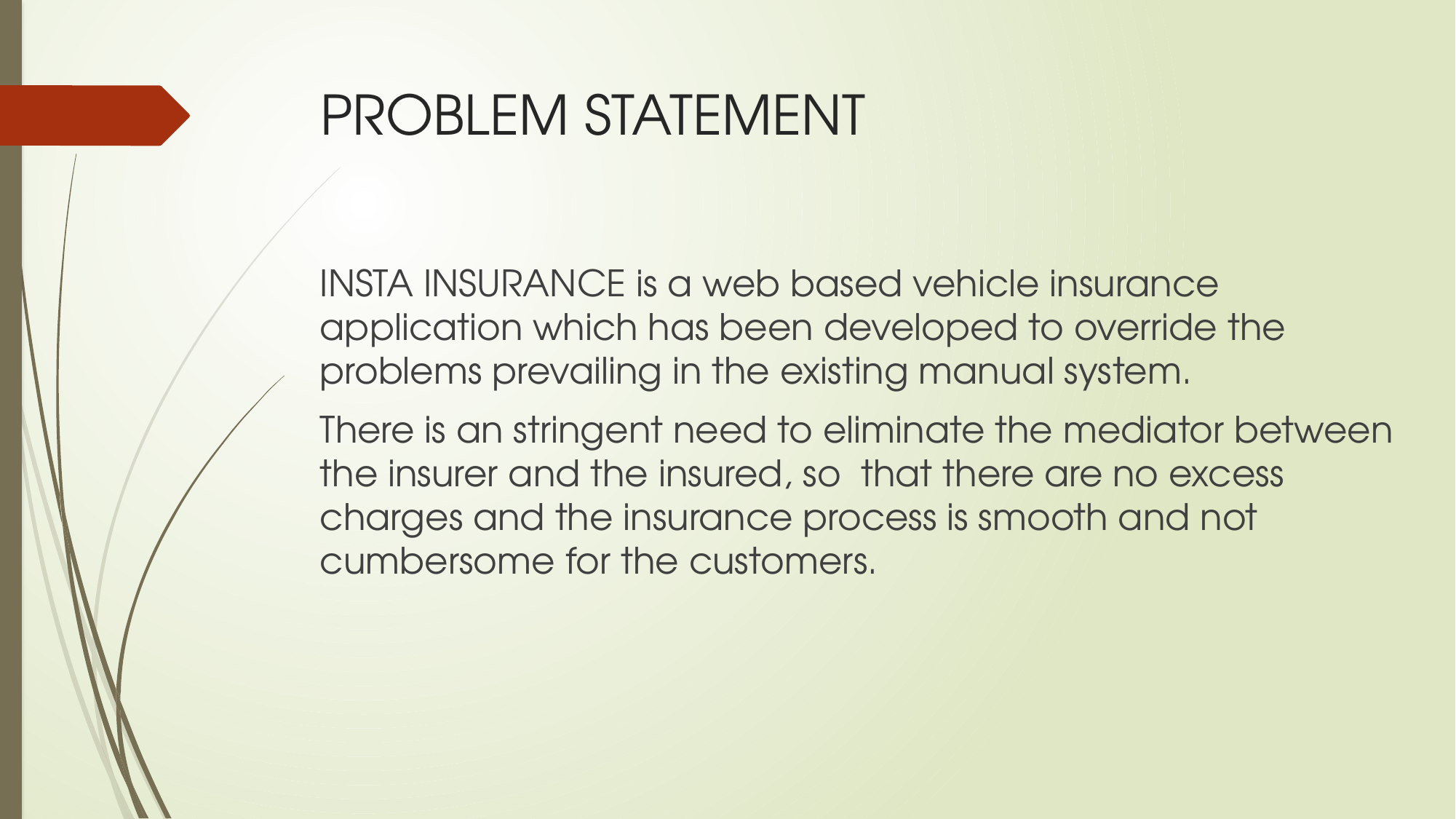

# PROBLEM STATEMENT
INSTA INSURANCE is a web based vehicle insurance application which has been developed to override the problems prevailing in the existing manual system.
There is an stringent need to eliminate the mediator between the insurer and the insured, so  that there are no excess charges and the insurance process is smooth and not cumbersome for the customers.